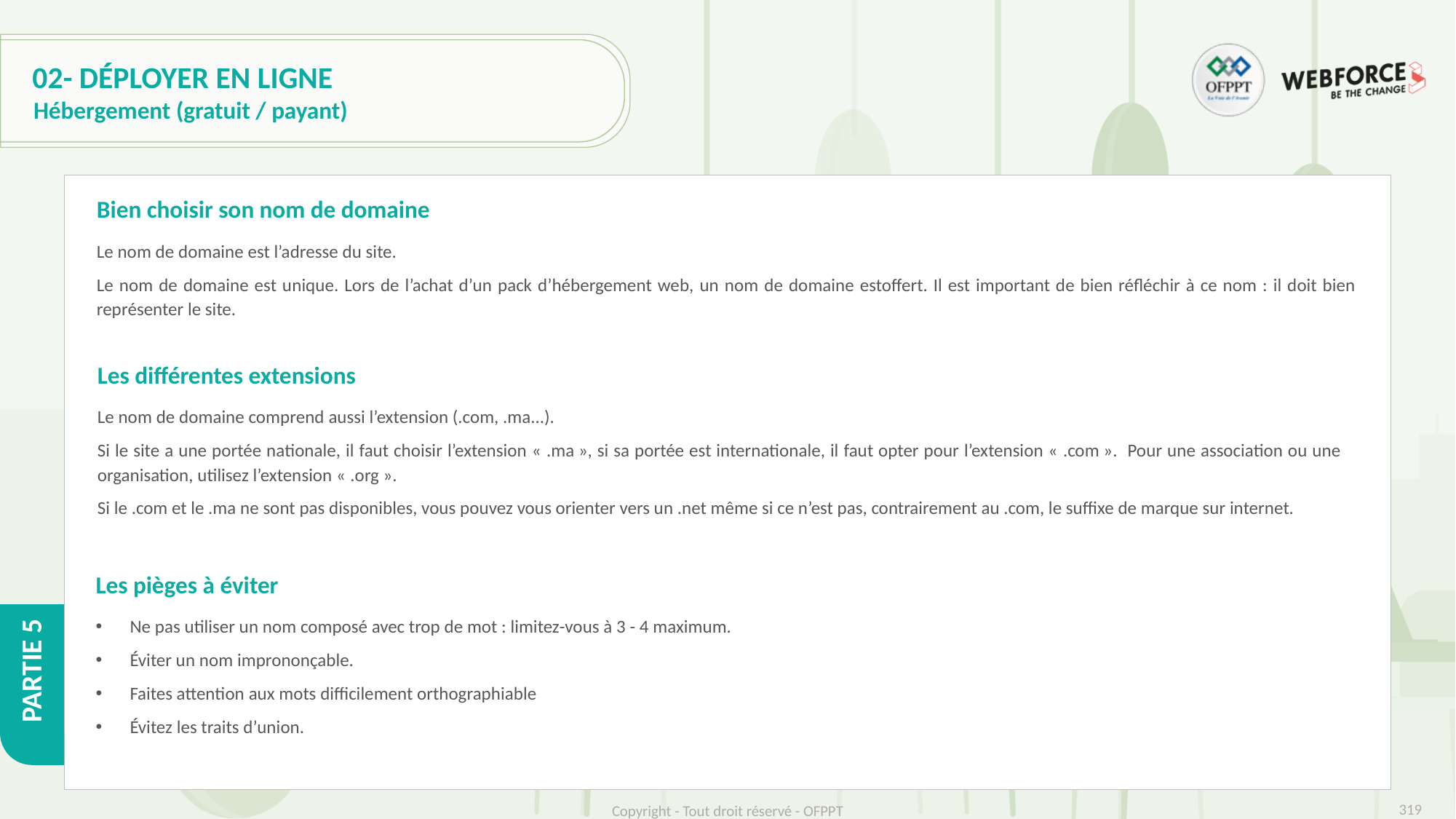

# 02- Déployer en ligne
Hébergement (gratuit / payant)
Bien choisir son nom de domaine

Le nom de domaine est l’adresse du site.
Le nom de domaine est unique. Lors de l’achat d’un pack d’hébergement web, un nom de domaine estoffert. Il est important de bien réfléchir à ce nom : il doit bien représenter le site.
Les différentes extensions
Le nom de domaine comprend aussi l’extension (.com, .ma...).
Si le site a une portée nationale, il faut choisir l’extension « .ma », si sa portée est internationale, il faut opter pour l’extension « .com ».  Pour une association ou une organisation, utilisez l’extension « .org ».
Si le .com et le .ma ne sont pas disponibles, vous pouvez vous orienter vers un .net même si ce n’est pas, contrairement au .com, le suffixe de marque sur internet.
Les pièges à éviter
Ne pas utiliser un nom composé avec trop de mot : limitez-vous à 3 - 4 maximum.
Éviter un nom imprononçable.
Faites attention aux mots difficilement orthographiable
Évitez les traits d’union.